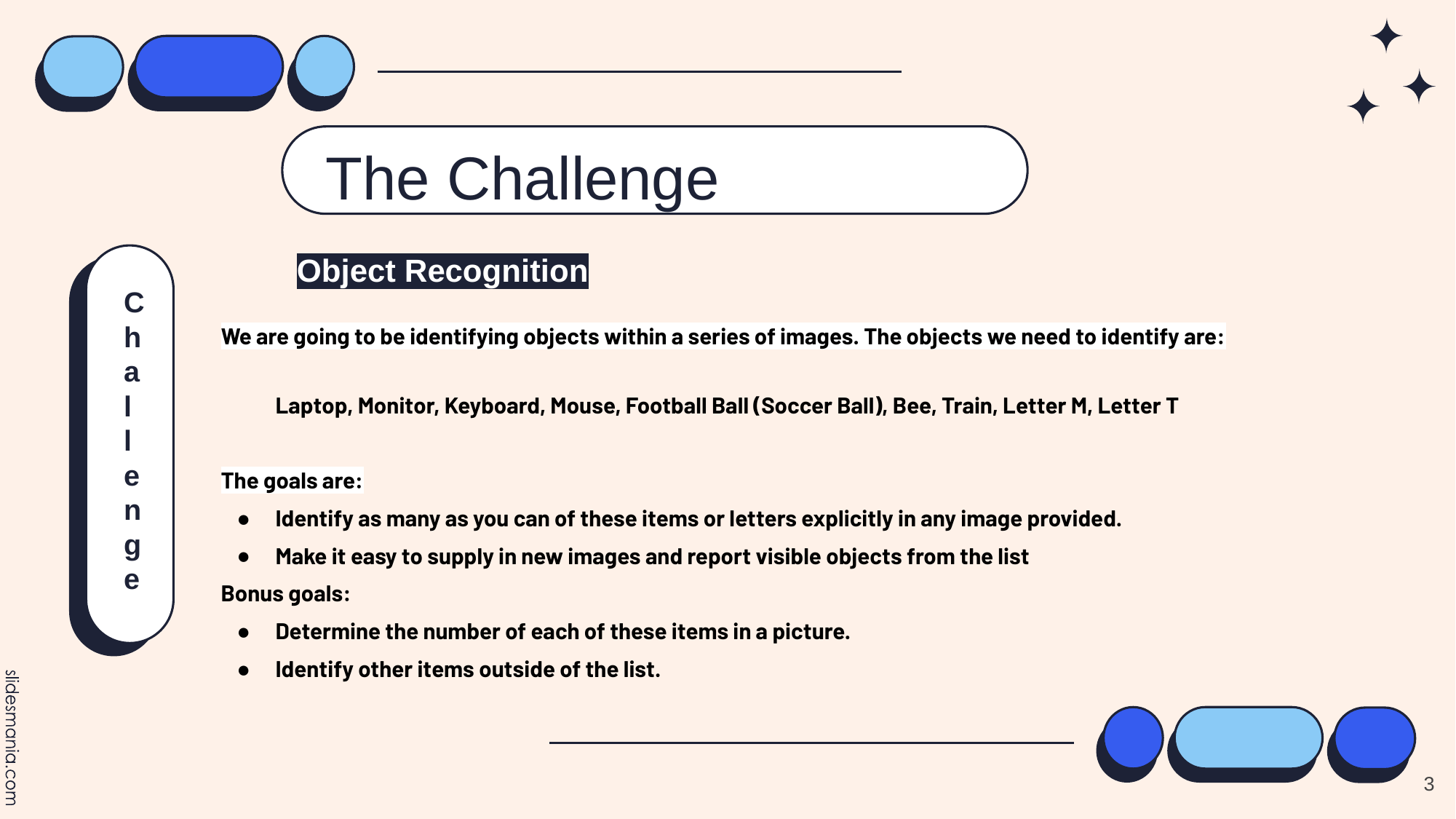

# The Challenge

Challenge
Object Recognition
We are going to be identifying objects within a series of images. The objects we need to identify are:

Laptop, Monitor, Keyboard, Mouse, Football Ball (Soccer Ball), Bee, Train, Letter M, Letter T

The goals are:
Identify as many as you can of these items or letters explicitly in any image provided.
Make it easy to supply in new images and report visible objects from the list
Bonus goals:
Determine the number of each of these items in a picture.
Identify other items outside of the list.

3